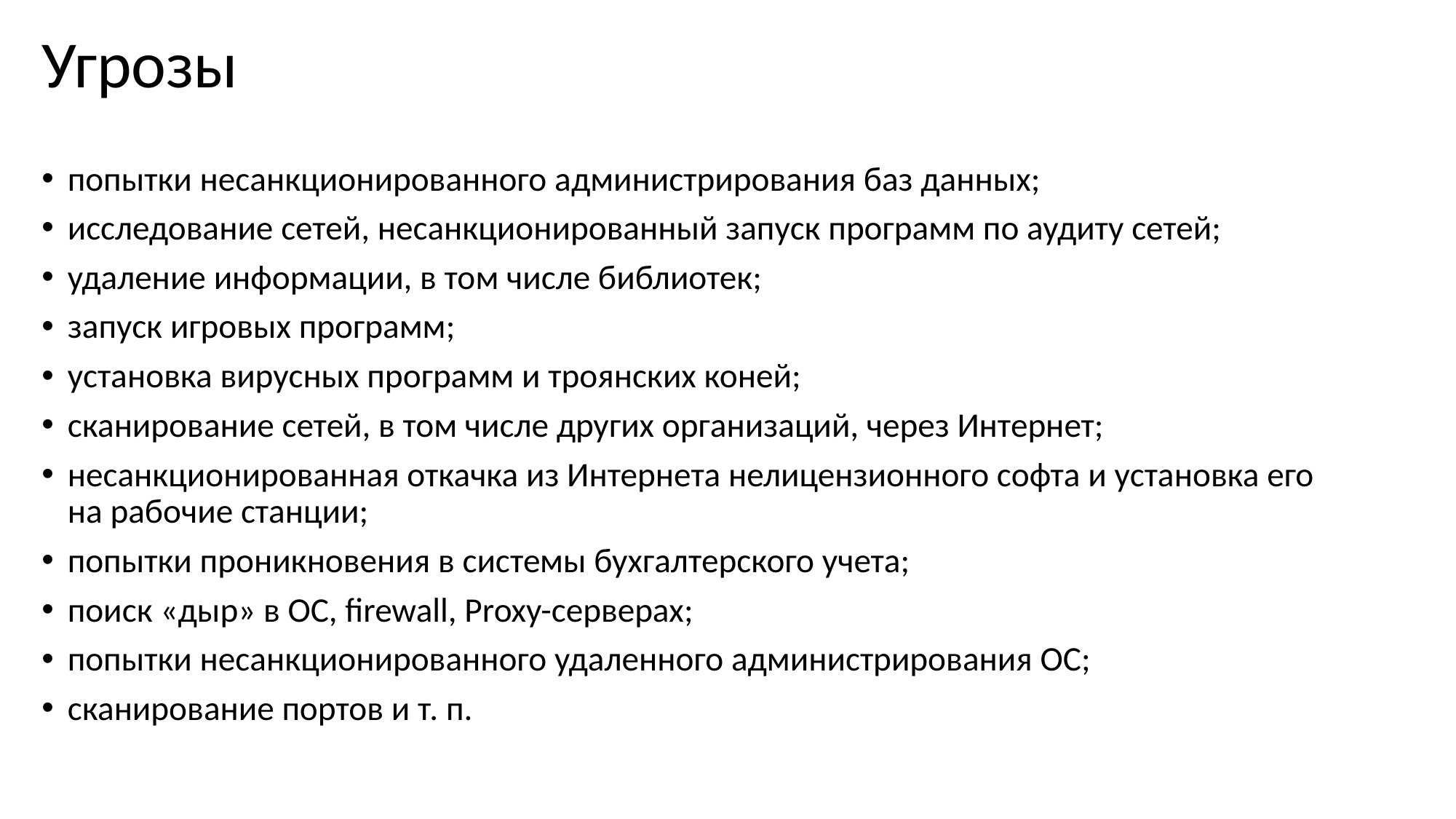

# Угрозы
попытки несанкционированного администрирования баз данных;
исследование сетей, несанкционированный запуск программ по аудиту сетей;
удаление информации, в том числе библиотек;
запуск игровых программ;
установка вирусных программ и троянских коней;
сканирование сетей, в том числе других организаций, через Интернет;
несанкционированная откачка из Интернета нелицензионного софта и установка его на рабочие станции;
попытки проникновения в системы бухгалтерского учета;
поиск «дыр» в OC, firewall, Proxy-серверах;
попытки несанкционированного удаленного администрирования ОС;
сканирование портов и т. п.